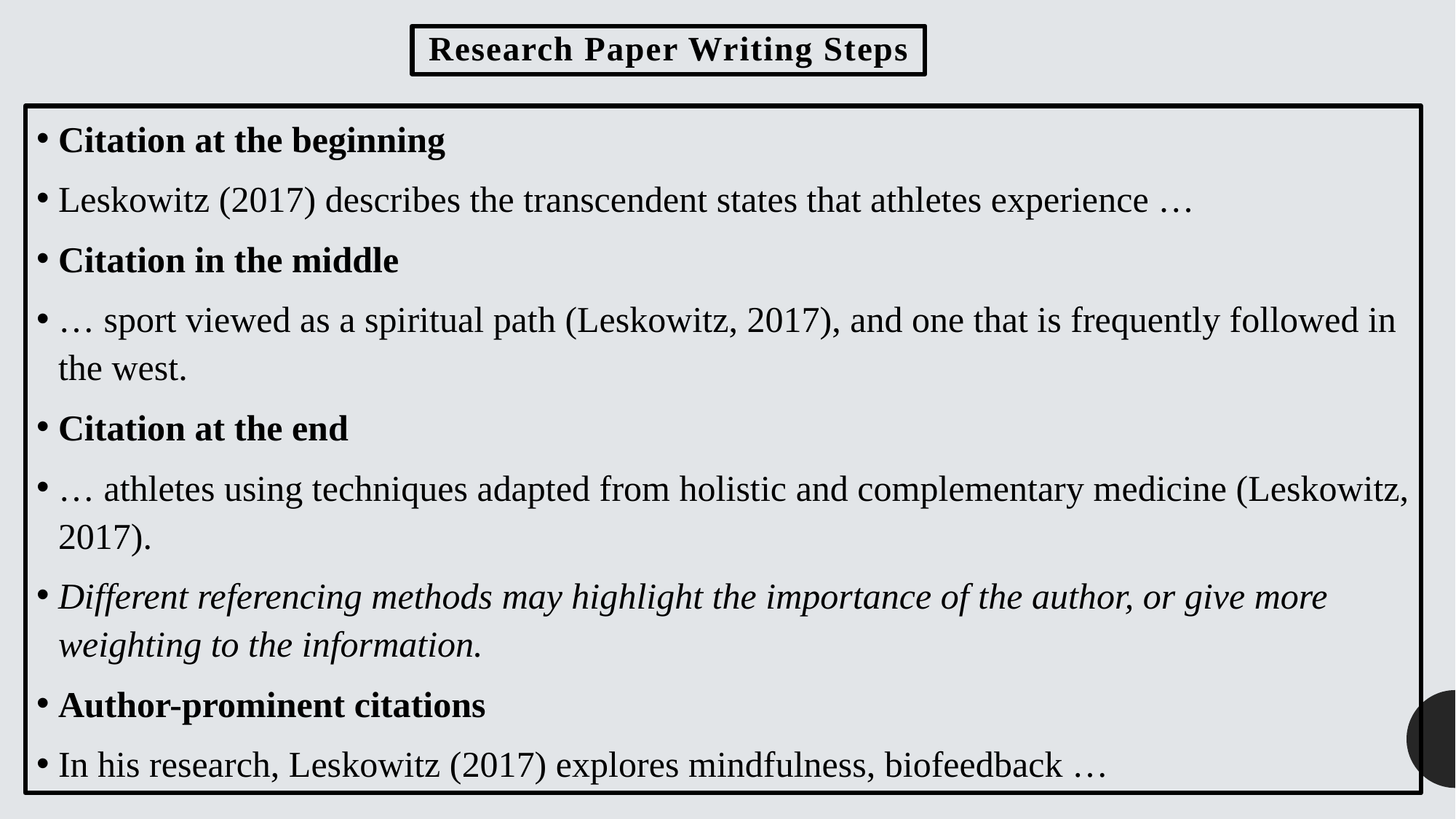

# Research Paper Writing Steps
Citation at the beginning
Leskowitz (2017) describes the transcendent states that athletes experience …
Citation in the middle
… sport viewed as a spiritual path (Leskowitz, 2017), and one that is frequently followed in the west.
Citation at the end
… athletes using techniques adapted from holistic and complementary medicine (Leskowitz, 2017).
Different referencing methods may highlight the importance of the author, or give more weighting to the information.
Author-prominent citations
In his research, Leskowitz (2017) explores mindfulness, biofeedback …